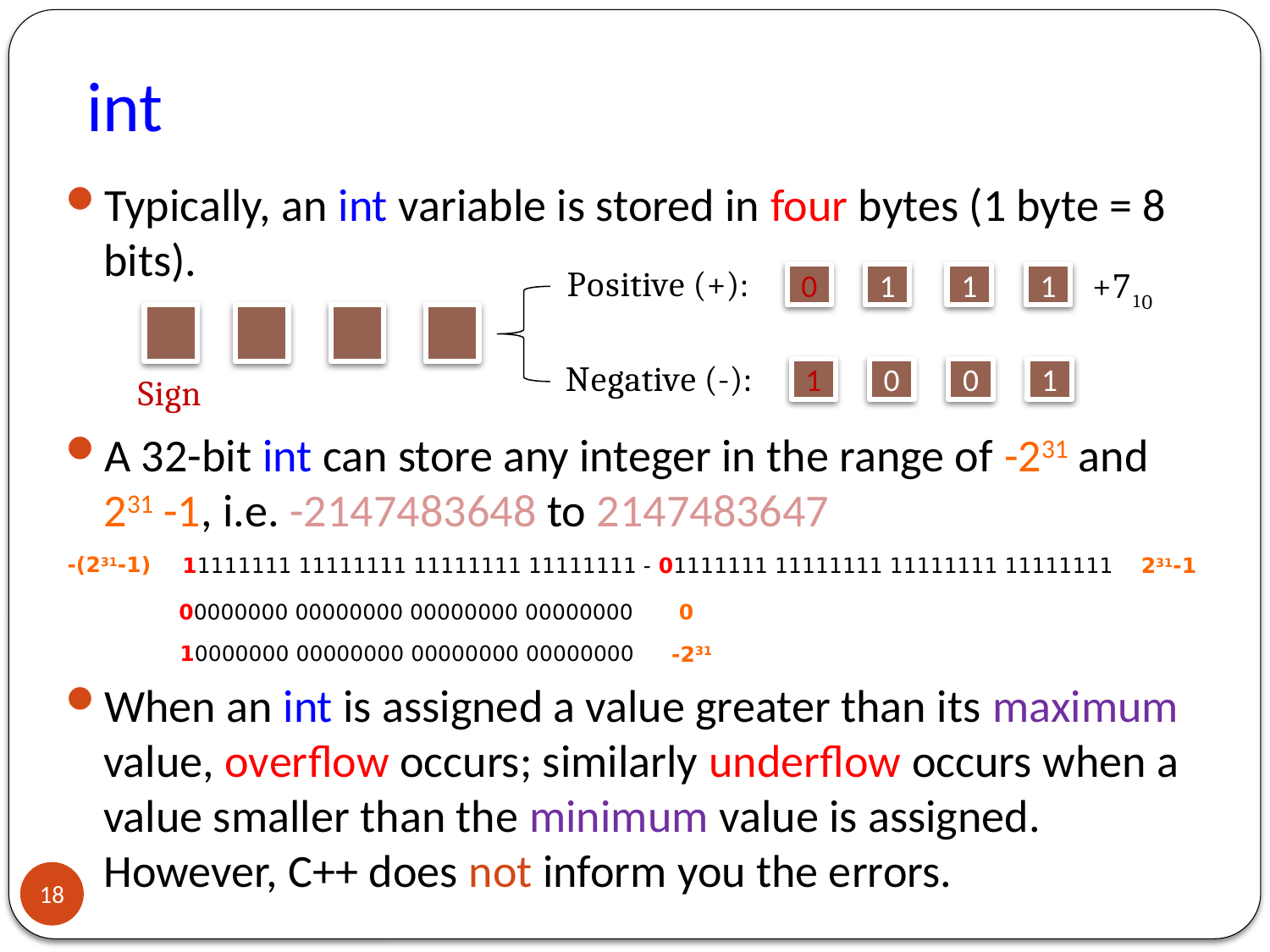

# int
Typically, an int variable is stored in four bytes (1 byte = 8 bits).

A 32-bit int can store any integer in the range of -231 and 231 -1, i.e. -2147483648 to 2147483647

When an int is assigned a value greater than its maximum value, overflow occurs; similarly underflow occurs when a value smaller than the minimum value is assigned. However, C++ does not inform you the errors.
Positive (+):
+710
0
1
1
1

Negative (-):
1
0
0
1
Sign
-(231-1)
11111111 11111111 11111111 11111111 - 01111111 11111111 11111111 11111111
231-1
00000000 00000000 00000000 00000000
0
10000000 00000000 00000000 00000000
-231
18